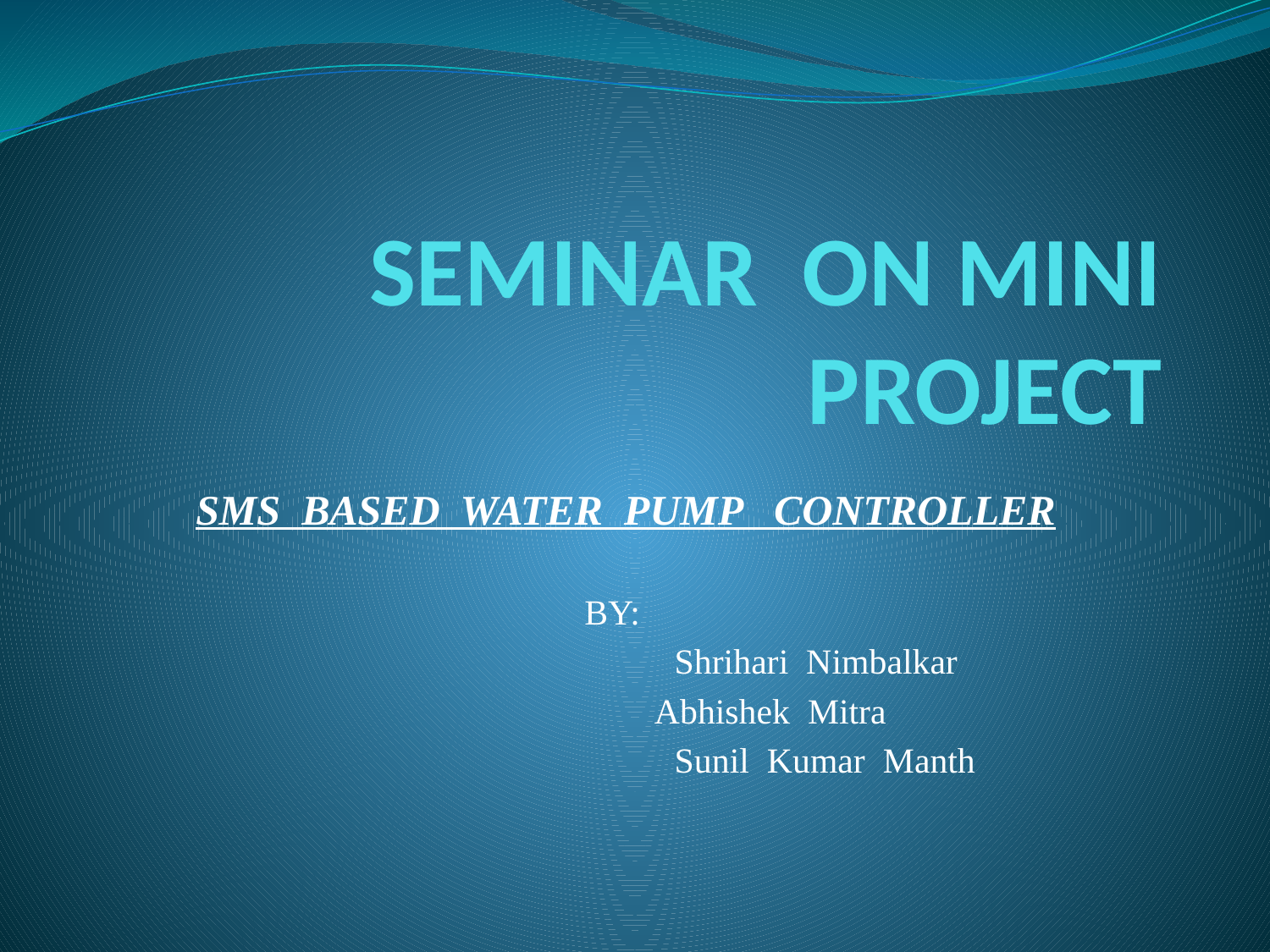

# SEMINAR  ON MINI PROJECT
SMS  BASED  WATER  PUMP   CONTROLLER

BY:
			Shrihari  Nimbalkar
		          Abhishek  Mitra
		  	  Sunil  Kumar  Manth